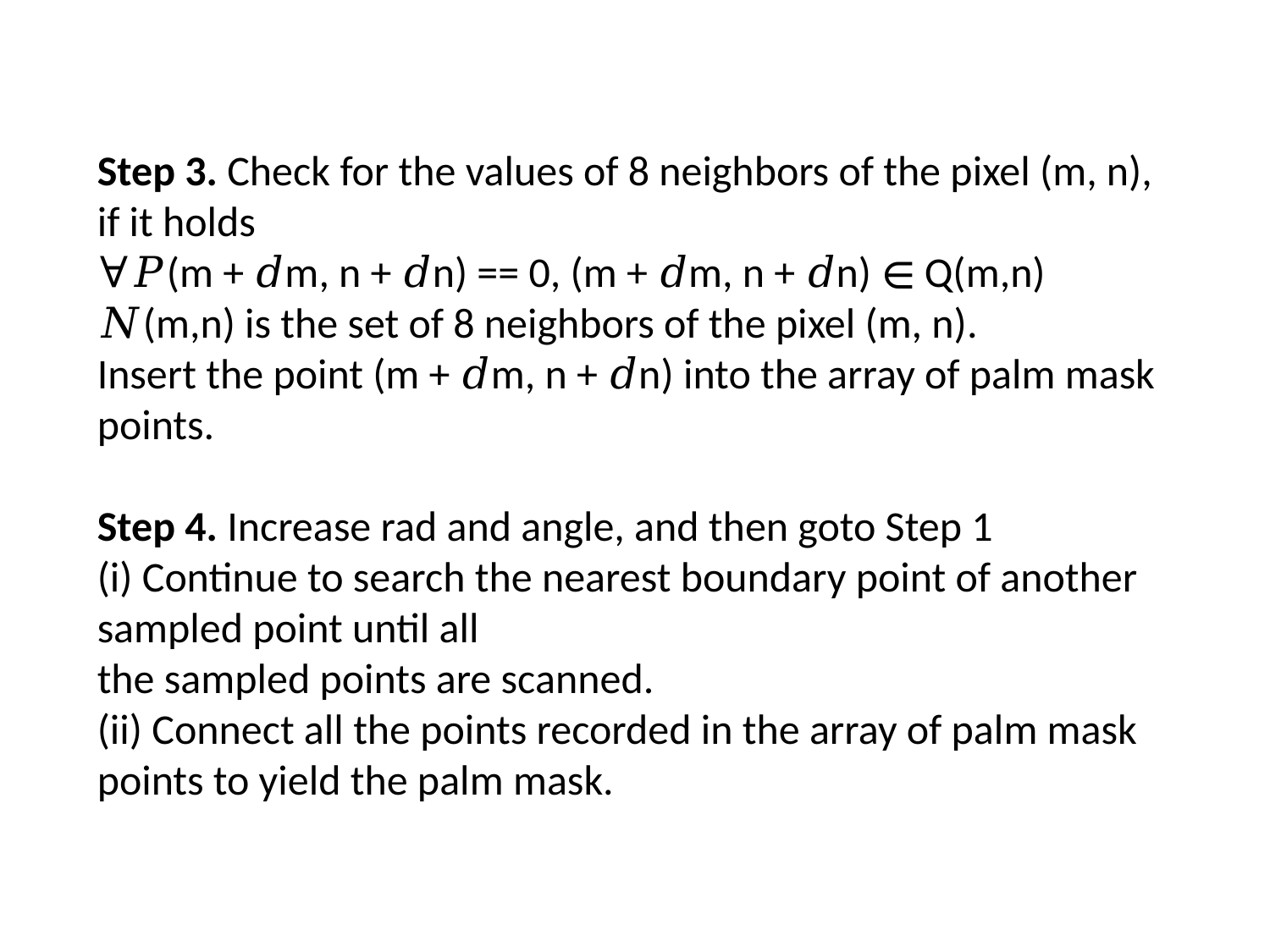

Step 3. Check for the values of 8 neighbors of the pixel (m, n), if it holds
∀𝑃(m + 𝑑m, n + 𝑑n) == 0, (m + 𝑑m, n + 𝑑n) ∈ Q(m,n)
𝑁(m,n) is the set of 8 neighbors of the pixel (m, n).
Insert the point (m + 𝑑m, n + 𝑑n) into the array of palm mask points.

Step 4. Increase rad and angle, and then goto Step 1
(i) Continue to search the nearest boundary point of another sampled point until all
the sampled points are scanned.
(ii) Connect all the points recorded in the array of palm mask points to yield the palm mask.